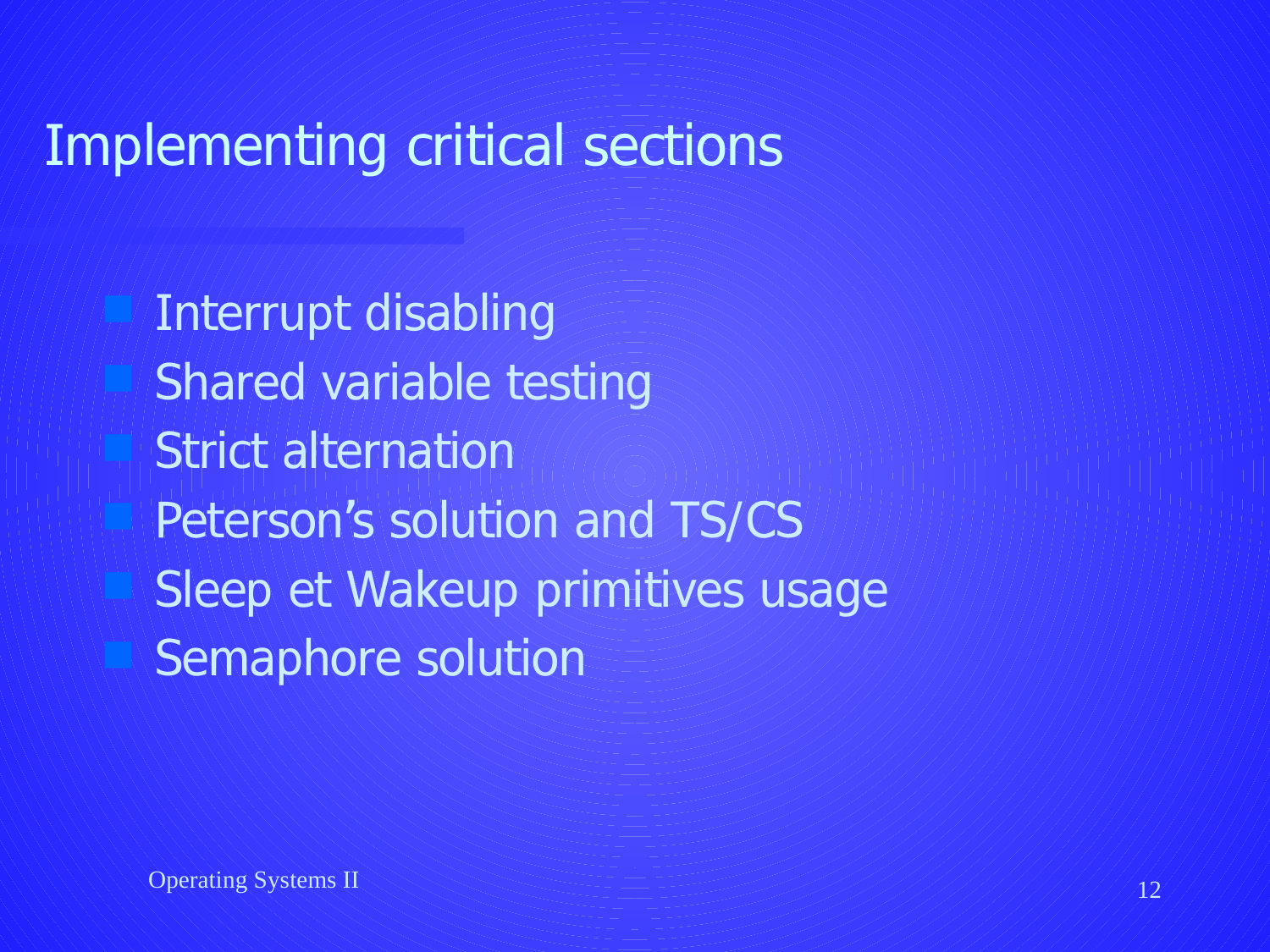

# Implementing critical sections
Interrupt disabling
Shared variable testing
Strict alternation
Peterson’s solution and TS/CS
Sleep et Wakeup primitives usage
Semaphore solution
Operating Systems II
12